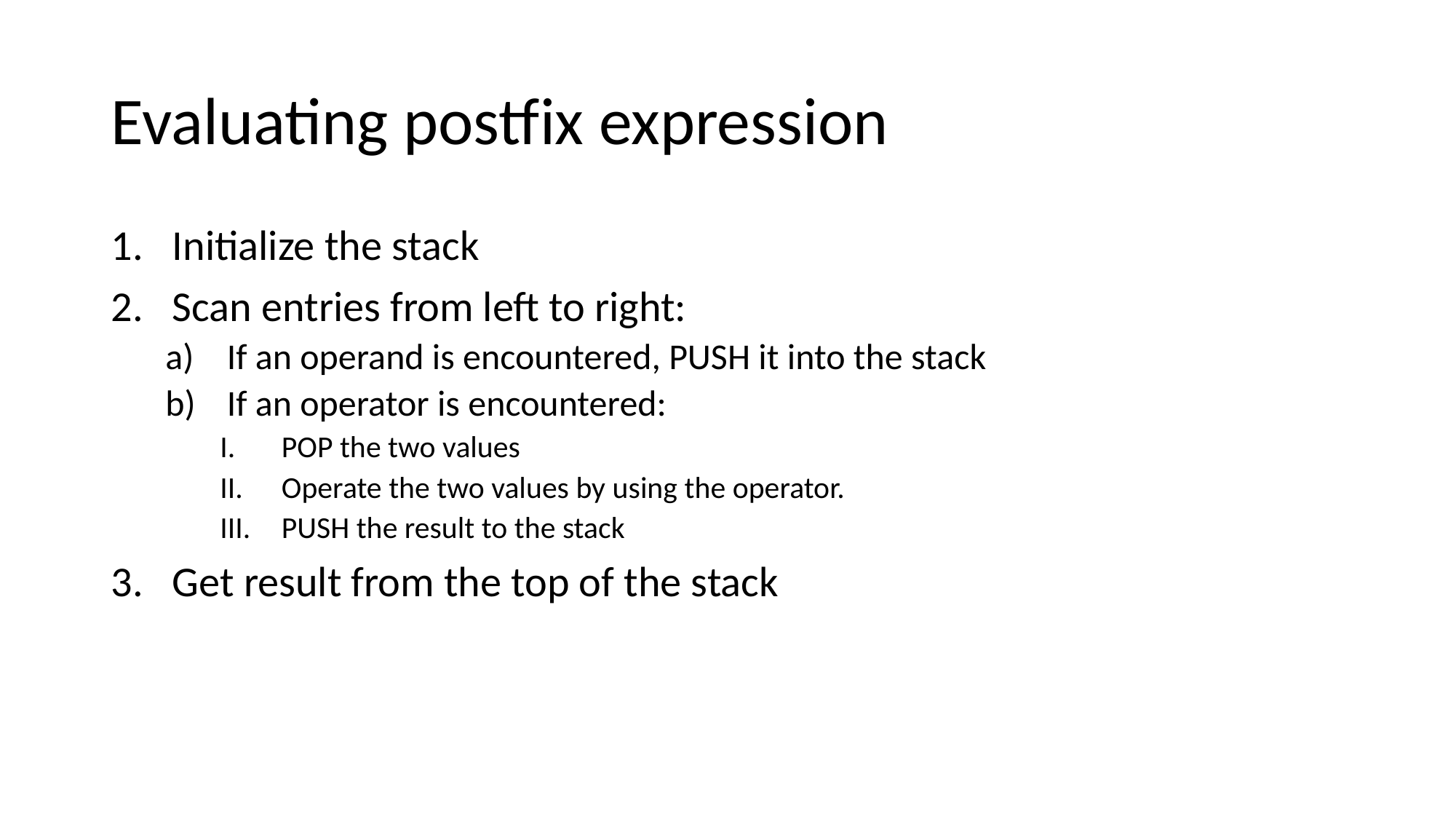

# Evaluating postfix expression
Initialize the stack
Scan entries from left to right:
If an operand is encountered, PUSH it into the stack
If an operator is encountered:
POP the two values
Operate the two values by using the operator.
PUSH the result to the stack
Get result from the top of the stack